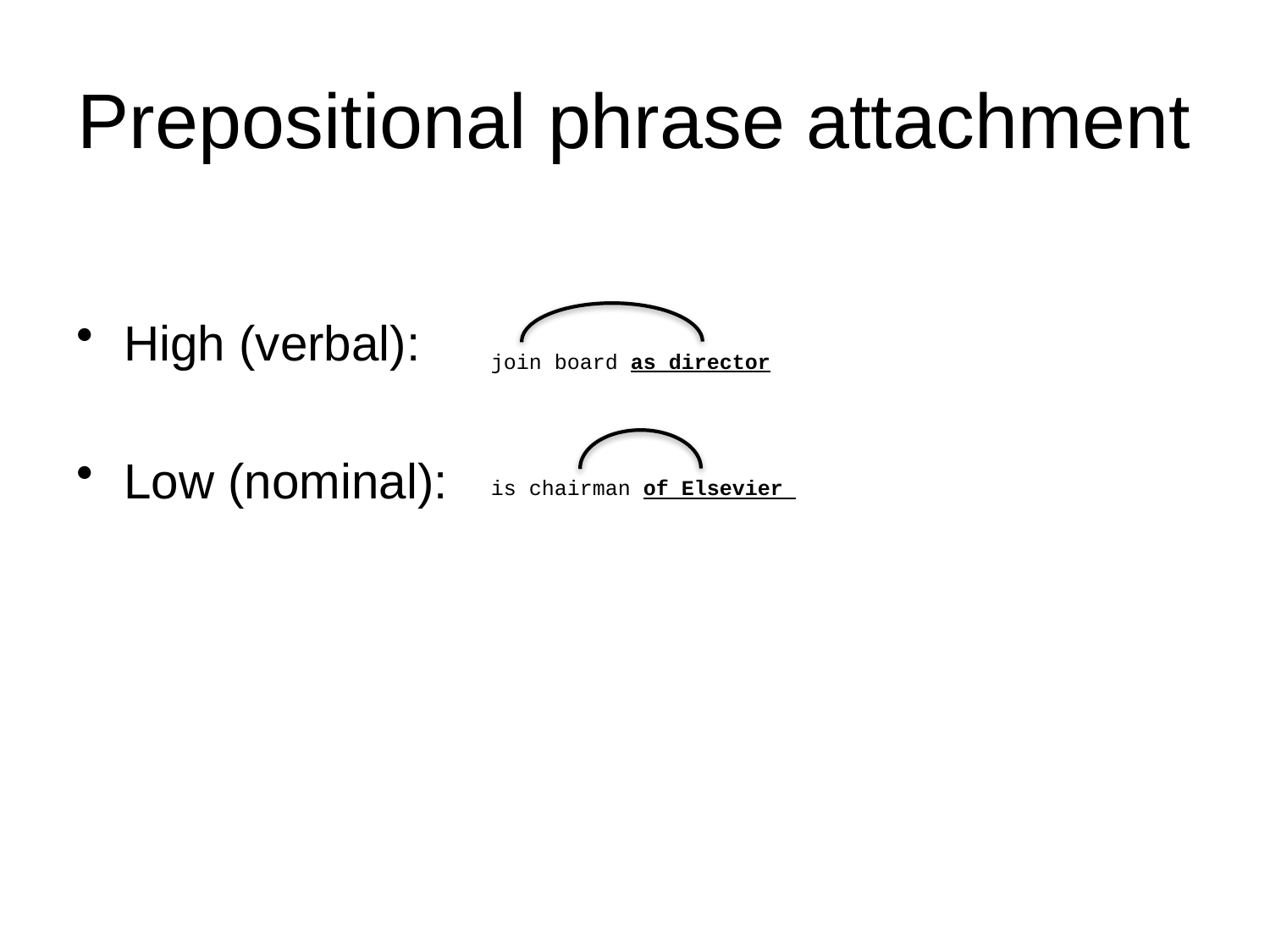

# Prepositional phrase attachment

High (verbal):

Low (nominal):

join board as director

is chairman of Elsevier